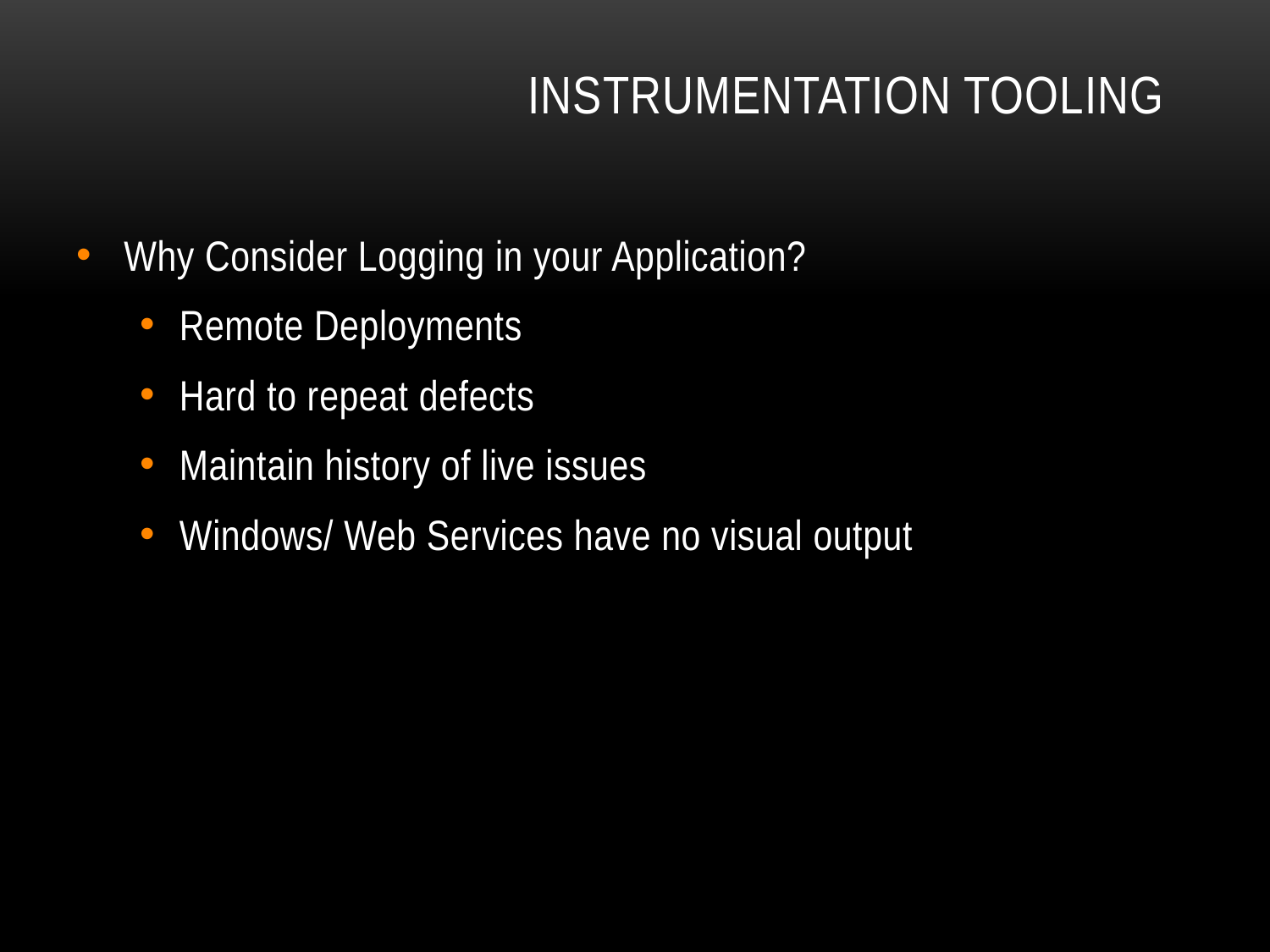

# Instrumentation Tooling
Why Consider Logging in your Application?
Remote Deployments
Hard to repeat defects
Maintain history of live issues
Windows/ Web Services have no visual output